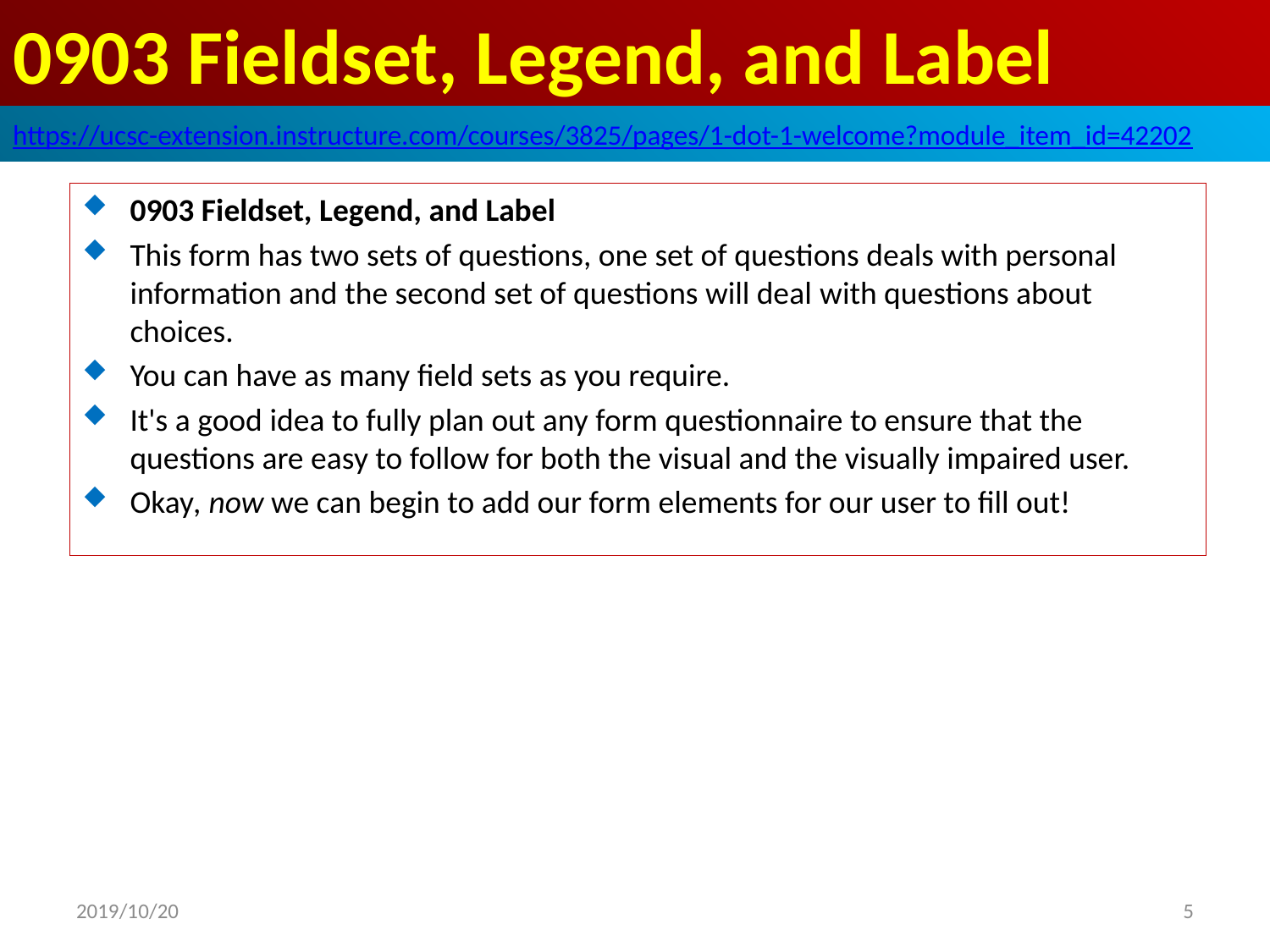

# 0903 Fieldset, Legend, and Label

https://ucsc-extension.instructure.com/courses/3825/pages/1-dot-1-welcome?module_item_id=42202
0903 Fieldset, Legend, and Label
This form has two sets of questions, one set of questions deals with personal information and the second set of questions will deal with questions about choices.
You can have as many field sets as you require.
It's a good idea to fully plan out any form questionnaire to ensure that the questions are easy to follow for both the visual and the visually impaired user.
Okay, now we can begin to add our form elements for our user to fill out!

2019/10/20
5